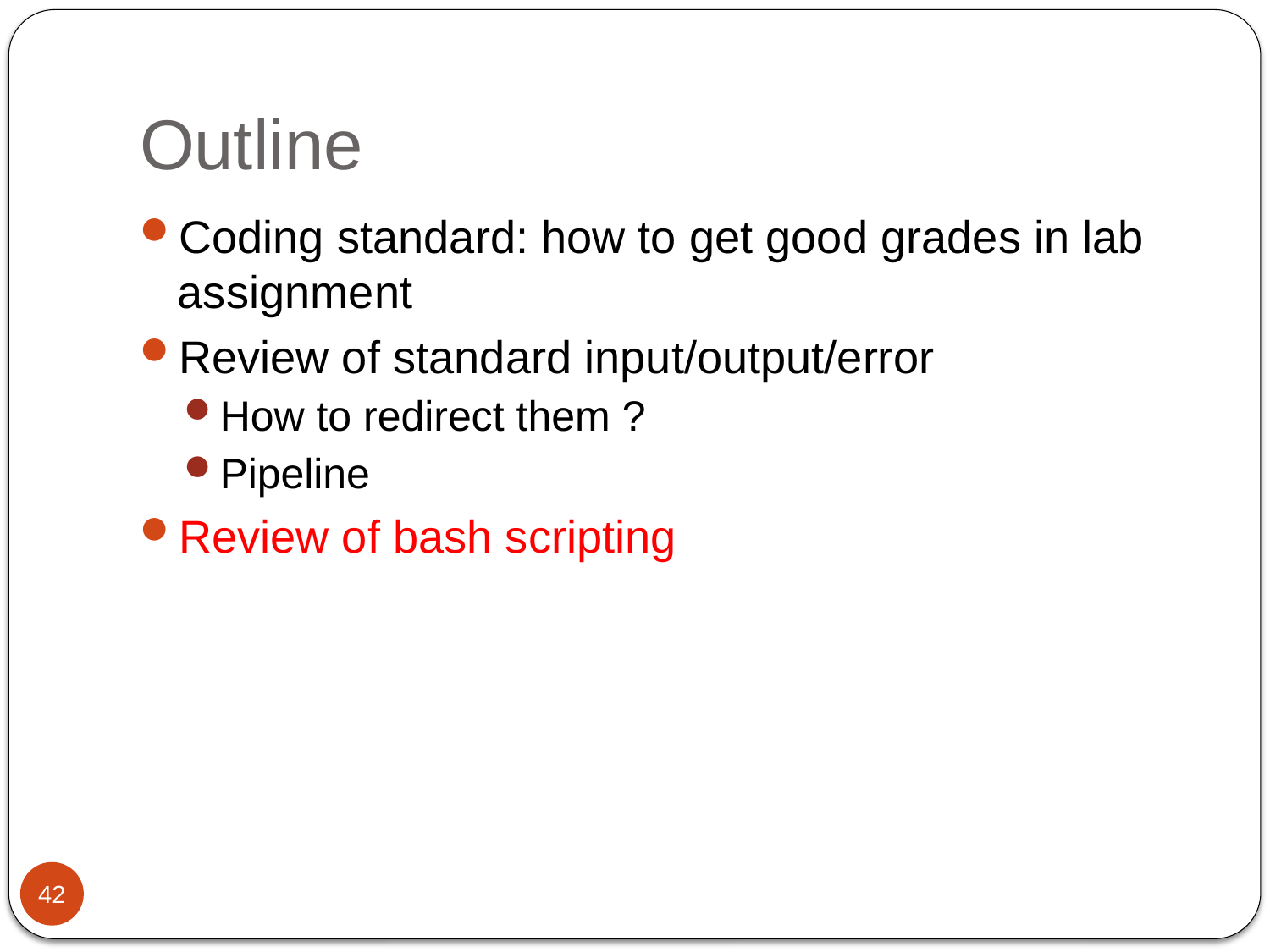

# Outline
Coding standard: how to get good grades in lab assignment
Review of standard input/output/error
How to redirect them ?
Pipeline
Review of bash scripting

42